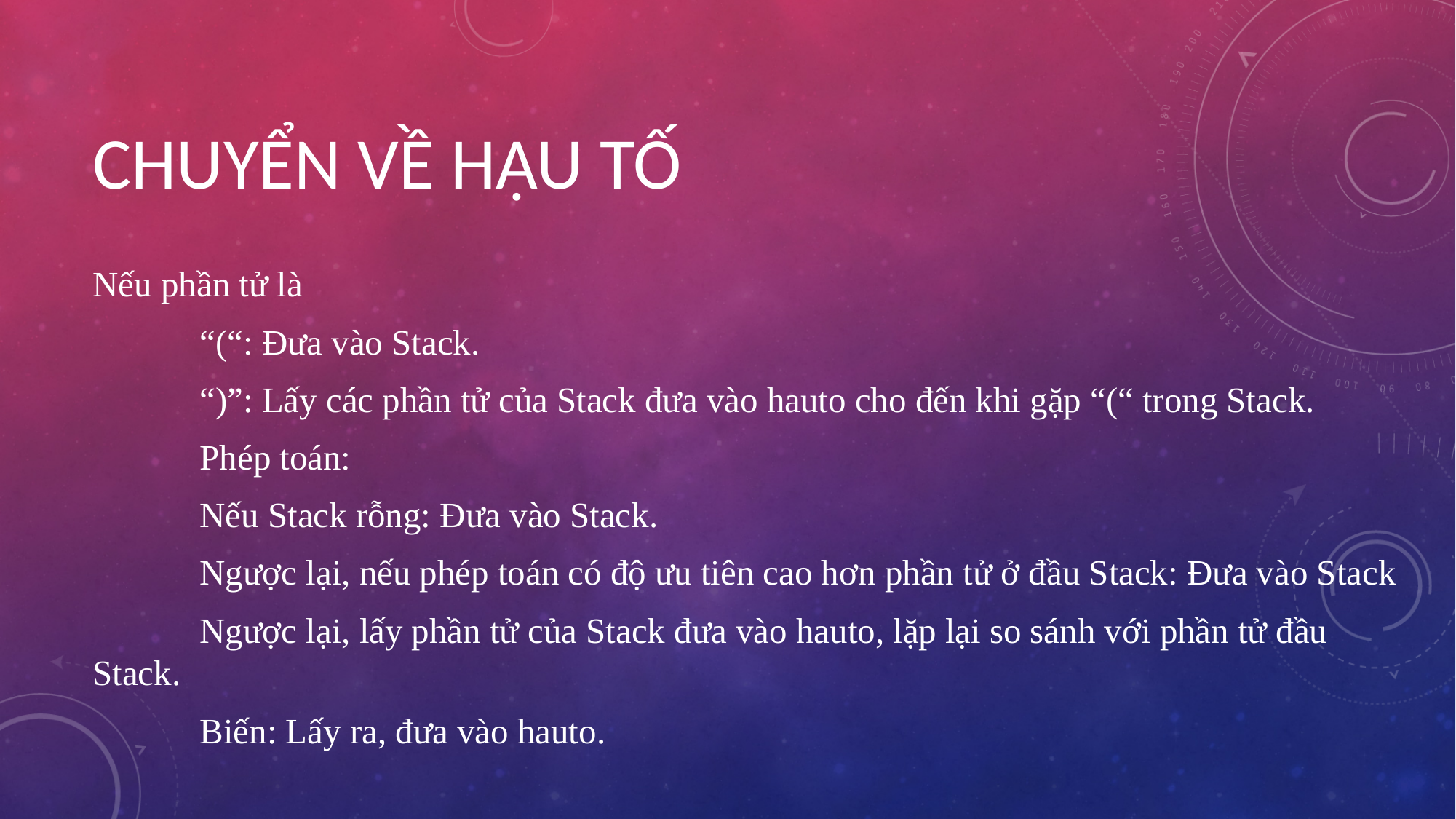

# CHUYỂN VỀ HẬU TỐ
Nếu phần tử là
	“(“: Đưa vào Stack.
	“)”: Lấy các phần tử của Stack đưa vào hauto cho đến khi gặp “(“ trong Stack.
	Phép toán:
		Nếu Stack rỗng: Đưa vào Stack.
		Ngược lại, nếu phép toán có độ ưu tiên cao hơn phần tử ở đầu Stack: Đưa vào Stack
		Ngược lại, lấy phần tử của Stack đưa vào hauto, lặp lại so sánh với phần tử đầu Stack.
	Biến: Lấy ra, đưa vào hauto.